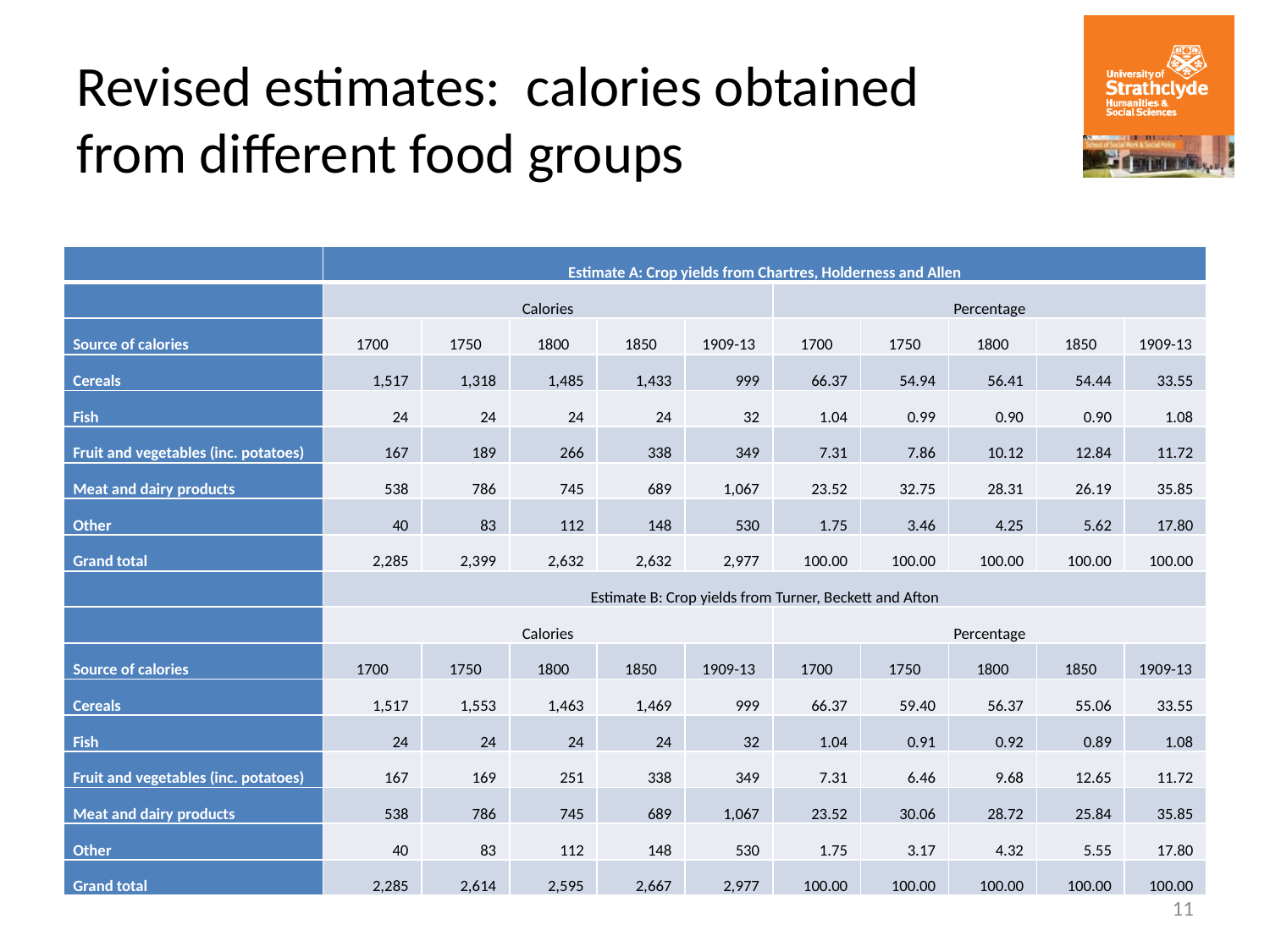

# Revised estimates:  calories obtained from different food groups
|  | Estimate A: Crop yields from Chartres, Holderness and Allen |  |  |  |  |  |  |  |  |  |
| --- | --- | --- | --- | --- | --- | --- | --- | --- | --- | --- |
|  | Calories |  |  |  |  | Percentage |  |  |  |  |
| Source of calories | 1700 | 1750 | 1800 | 1850 | 1909-13 | 1700 | 1750 | 1800 | 1850 | 1909-13 |
| Cereals | 1,517 | 1,318 | 1,485 | 1,433 | 999 | 66.37 | 54.94 | 56.41 | 54.44 | 33.55 |
| Fish | 24 | 24 | 24 | 24 | 32 | 1.04 | 0.99 | 0.90 | 0.90 | 1.08 |
| Fruit and vegetables (inc. potatoes) | 167 | 189 | 266 | 338 | 349 | 7.31 | 7.86 | 10.12 | 12.84 | 11.72 |
| Meat and dairy products | 538 | 786 | 745 | 689 | 1,067 | 23.52 | 32.75 | 28.31 | 26.19 | 35.85 |
| Other | 40 | 83 | 112 | 148 | 530 | 1.75 | 3.46 | 4.25 | 5.62 | 17.80 |
| Grand total | 2,285 | 2,399 | 2,632 | 2,632 | 2,977 | 100.00 | 100.00 | 100.00 | 100.00 | 100.00 |
|  | Estimate B: Crop yields from Turner, Beckett and Afton |  |  |  |  |  |  |  |  |  |
|  | Calories |  |  |  |  | Percentage |  |  |  |  |
| Source of calories | 1700 | 1750 | 1800 | 1850 | 1909-13 | 1700 | 1750 | 1800 | 1850 | 1909-13 |
| Cereals | 1,517 | 1,553 | 1,463 | 1,469 | 999 | 66.37 | 59.40 | 56.37 | 55.06 | 33.55 |
| Fish | 24 | 24 | 24 | 24 | 32 | 1.04 | 0.91 | 0.92 | 0.89 | 1.08 |
| Fruit and vegetables (inc. potatoes) | 167 | 169 | 251 | 338 | 349 | 7.31 | 6.46 | 9.68 | 12.65 | 11.72 |
| Meat and dairy products | 538 | 786 | 745 | 689 | 1,067 | 23.52 | 30.06 | 28.72 | 25.84 | 35.85 |
| Other | 40 | 83 | 112 | 148 | 530 | 1.75 | 3.17 | 4.32 | 5.55 | 17.80 |
| Grand total | 2,285 | 2,614 | 2,595 | 2,667 | 2,977 | 100.00 | 100.00 | 100.00 | 100.00 | 100.00 |
11